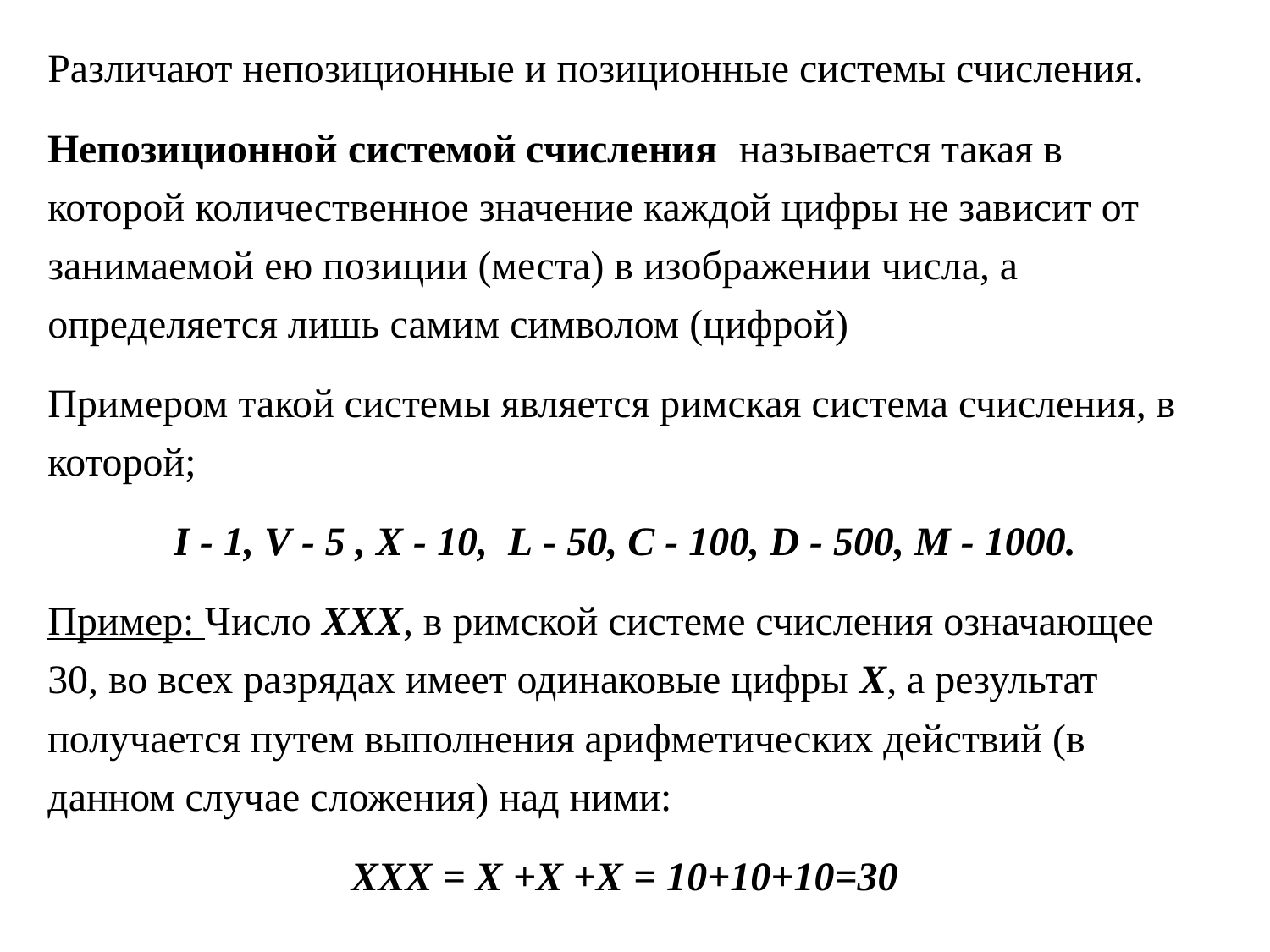

Различают непозиционные и позиционные системы счисления.
Непозиционной системой счисления  называется такая в которой количественное значение каждой цифры не зависит от занимаемой ею позиции (места) в изображении числа, а определяется лишь самим символом (цифрой)
Примером такой системы является римская система счисления, в которой;
I - 1, V - 5 , X - 10,  L - 50, C - 100, D - 500, M - 1000.
Пример: Число XXX, в римской системе счисления означающее 30, во всех разрядах имеет одинаковые цифры X, а результат получается путем выполнения арифметических действий (в данном случае сложения) над ними:
XXX = X +X +X = 10+10+10=30